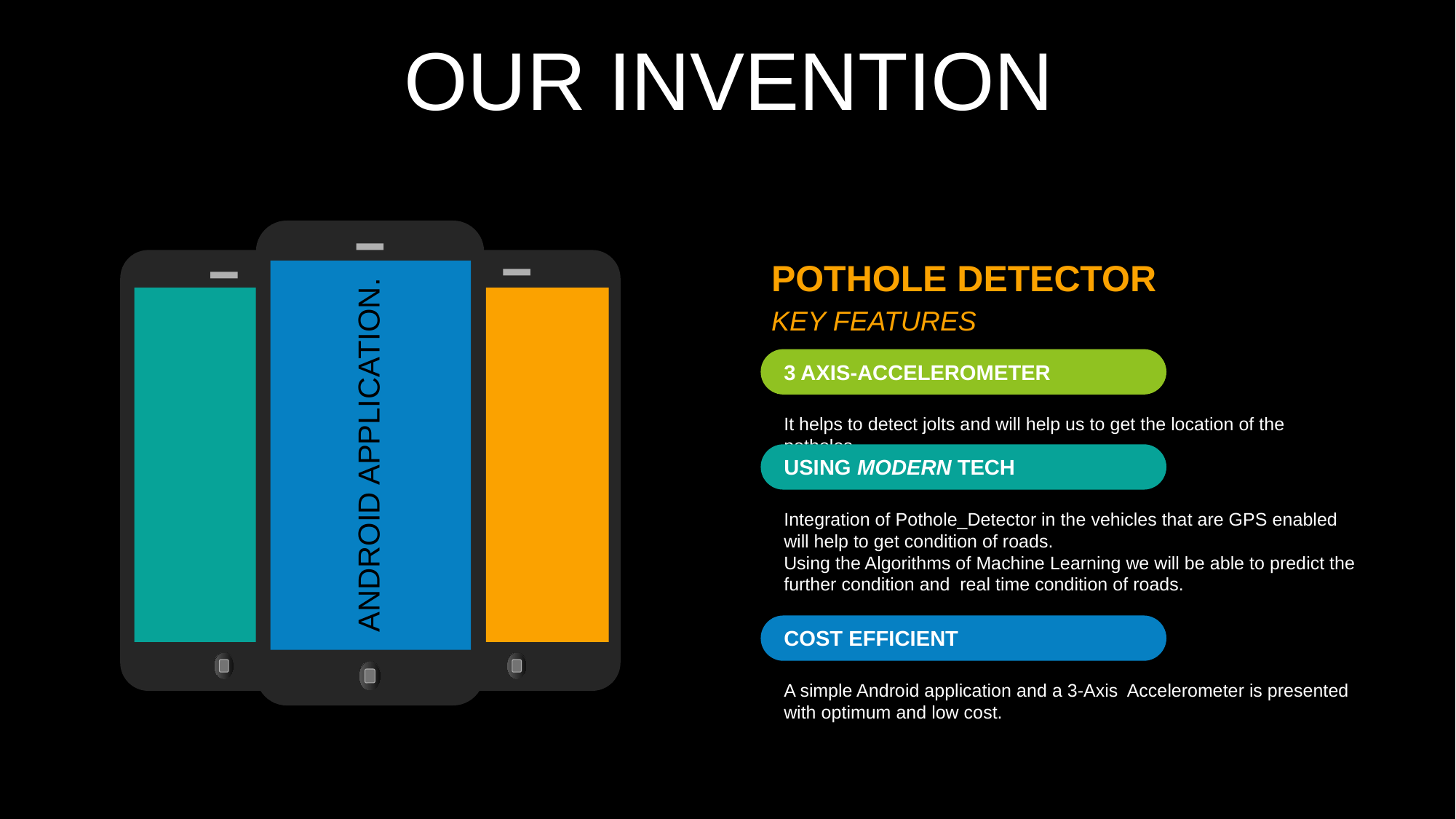

OUR INVENTION

POTHOLE DETECTOR
KEY FEATURES

3 AXIS-ACCELEROMETER
It helps to detect jolts and will help us to get the location of the potholes.
ANDROID APPLICATION.

USING MODERN TECH
Integration of Pothole_Detector in the vehicles that are GPS enabled will help to get condition of roads.
Using the Algorithms of Machine Learning we will be able to predict the further condition and  real time condition of roads.

COST EFFICIENT
A simple Android application and a 3-Axis  Accelerometer is presented with optimum and low cost.